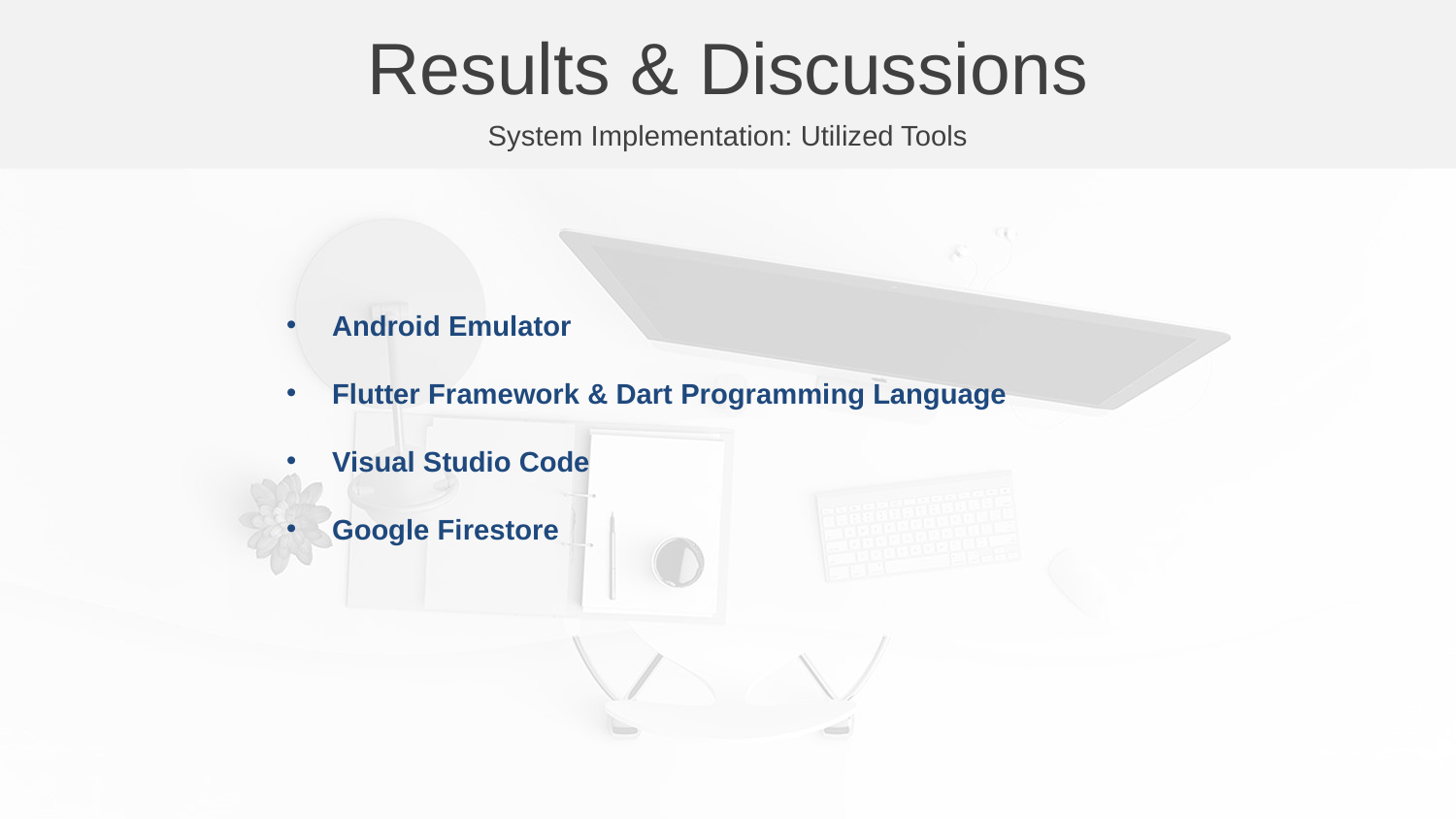

Results & Discussions
System Implementation: Utilized Tools
Android Emulator
Flutter Framework & Dart Programming Language
Visual Studio Code
Google Firestore